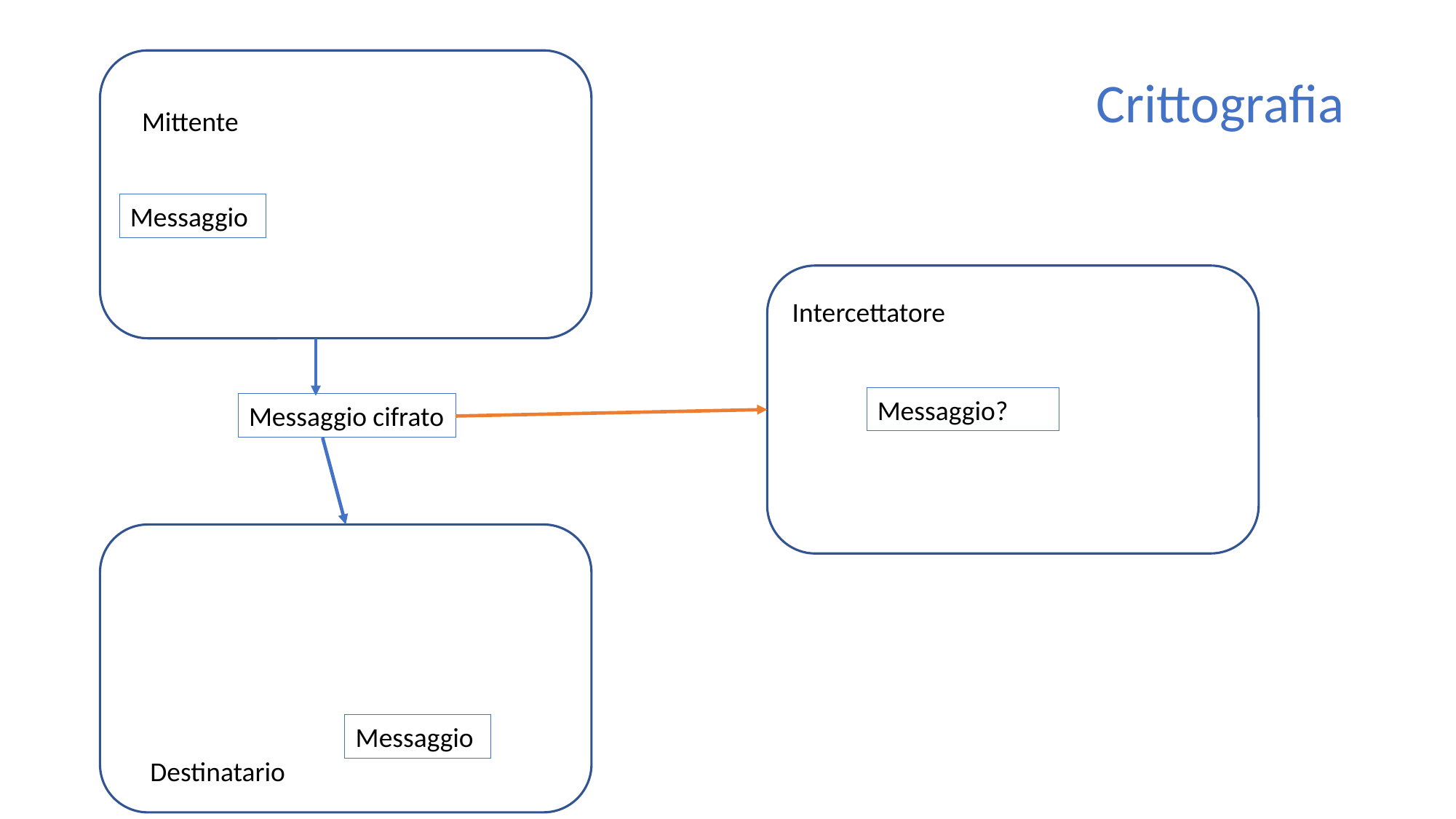

Messaggio
# Crittografia

Mittente
Messaggio

Intercettatore
Messaggio?
Messaggio cifrato

Messaggio
Destinatario